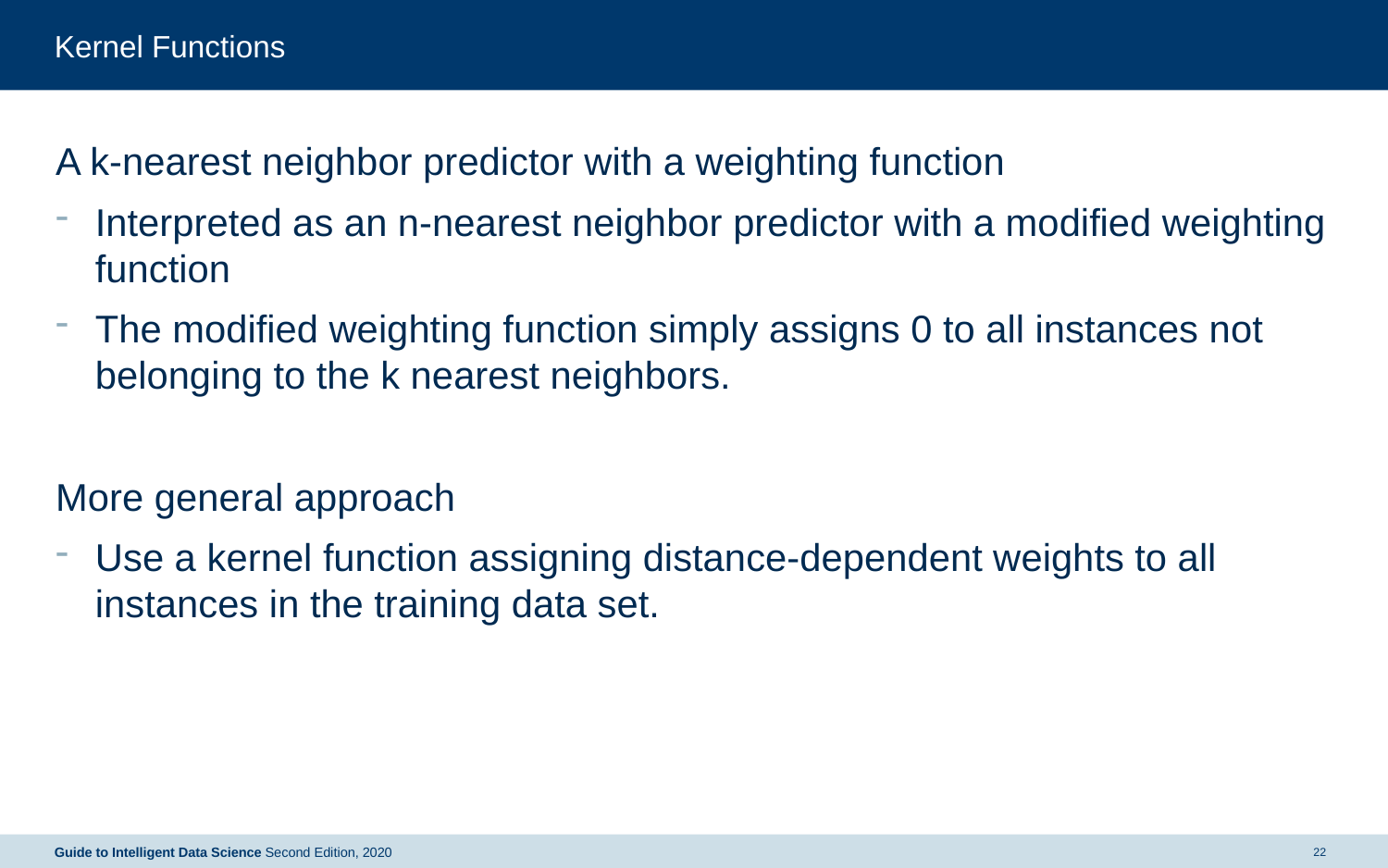

# Kernel Functions
A k-nearest neighbor predictor with a weighting function
Interpreted as an n-nearest neighbor predictor with a modified weighting function
The modified weighting function simply assigns 0 to all instances not belonging to the k nearest neighbors.

More general approach
Use a kernel function assigning distance-dependent weights to all instances in the training data set.
Guide to Intelligent Data Science Second Edition, 2020
22